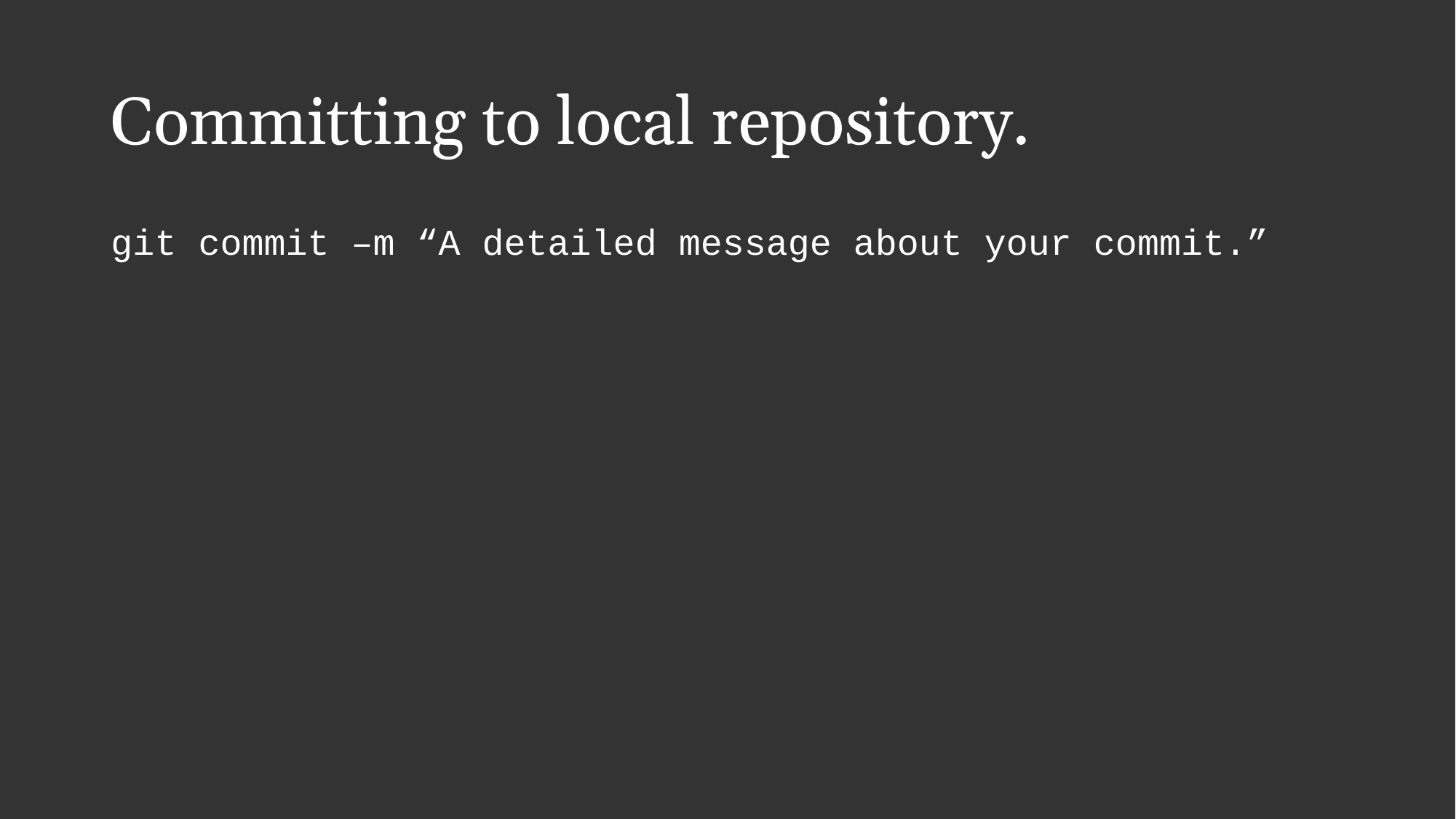

# Committing to local repository.
git commit –m “A detailed message about your commit.”